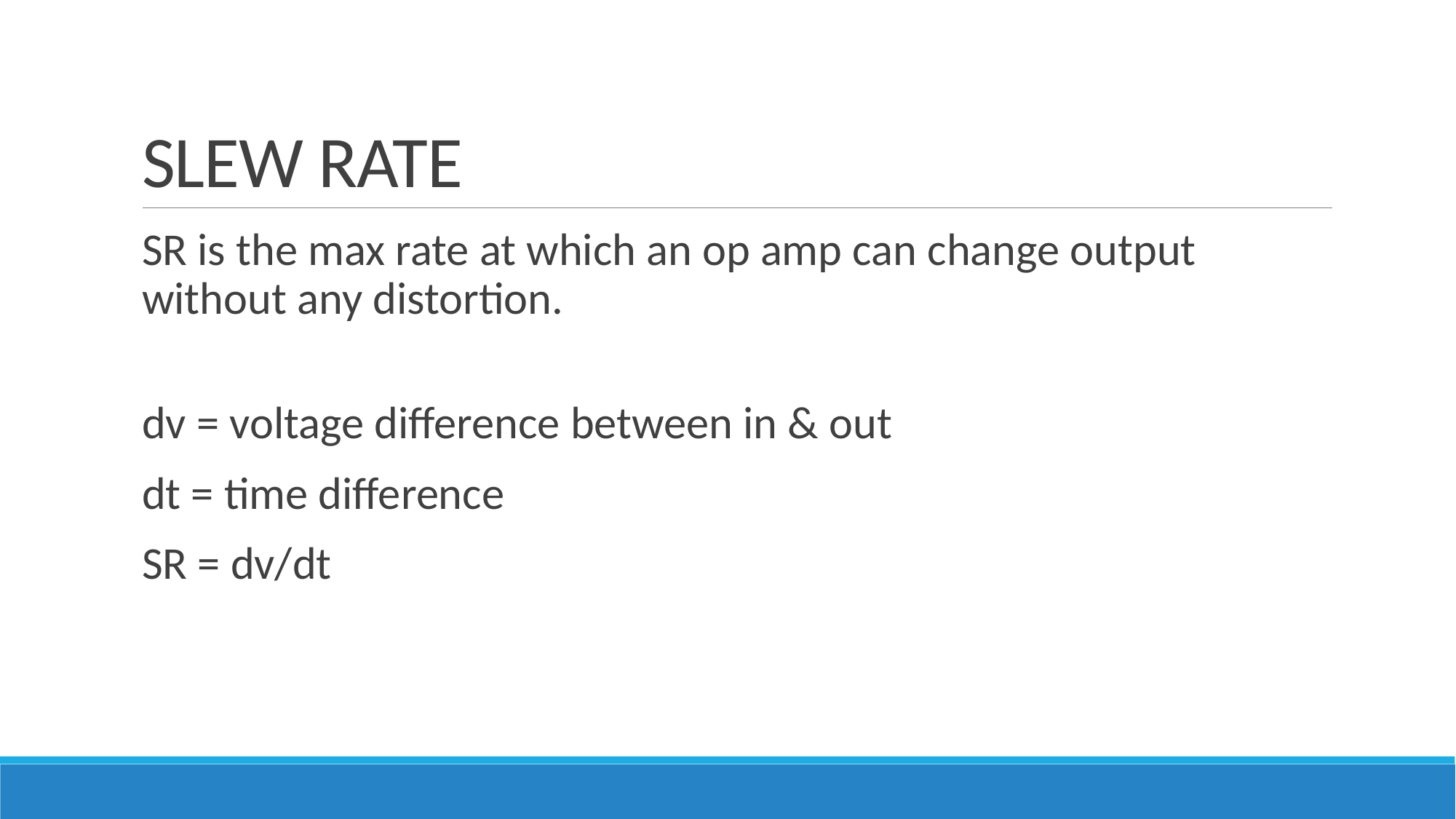

# SLEW RATE
SR is the max rate at which an op amp can change output without any distortion.

dv = voltage difference between in & out
dt = time difference
SR = dv/dt